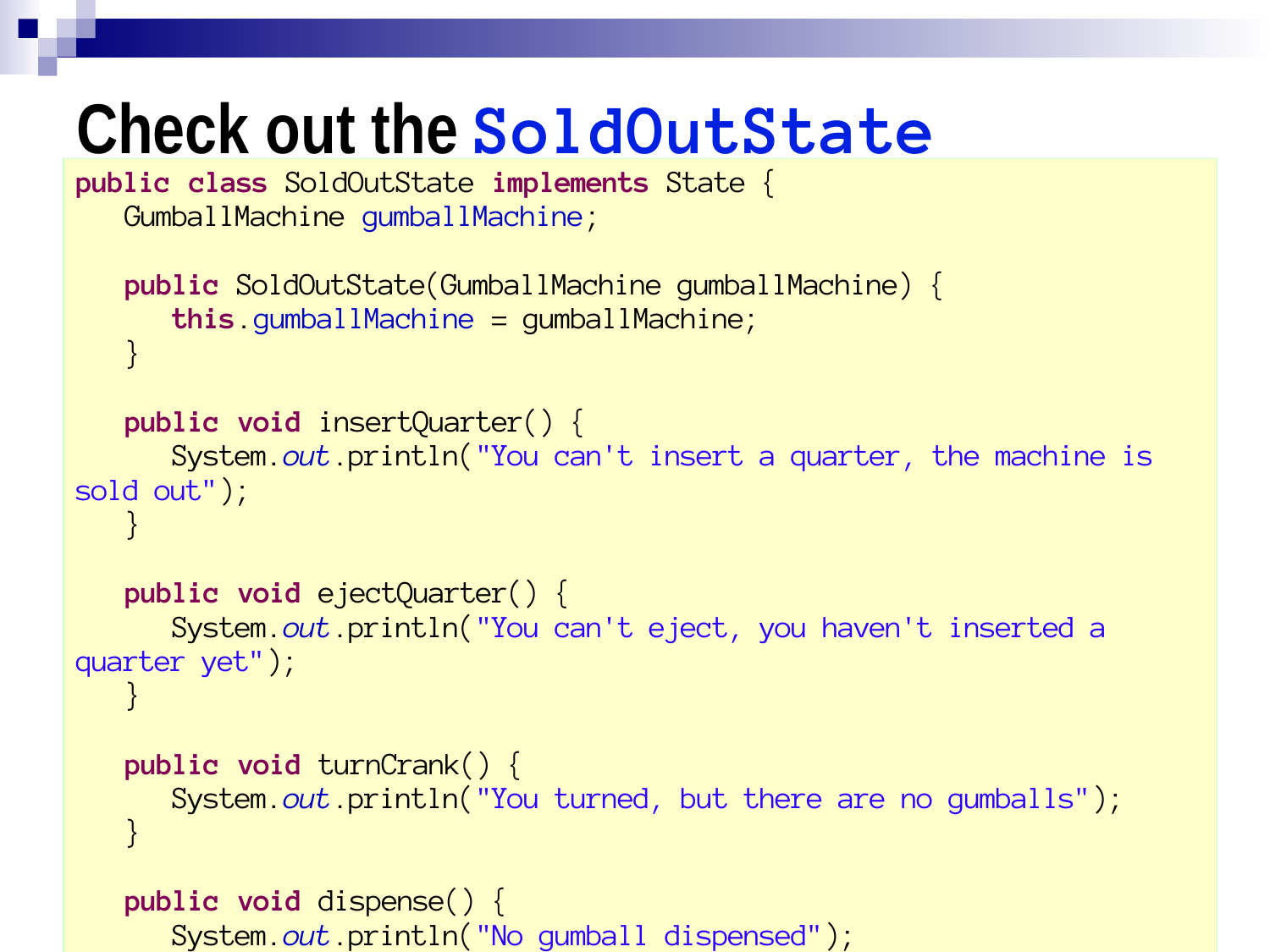

# Check out the SoldOutState
public class SoldOutState implements State {
   GumballMachine gumballMachine;

   public SoldOutState(GumballMachine gumballMachine) {
      this.gumballMachine = gumballMachine;
   }

   public void insertQuarter() {
      System.out.println("You can't insert a quarter, the machine is sold out");
   }

   public void ejectQuarter() {
      System.out.println("You can't eject, you haven't inserted a quarter yet");
   }

   public void turnCrank() {
      System.out.println("You turned, but there are no gumballs");
   }

   public void dispense() {
      System.out.println("No gumball dispensed");
   }
}
4/19/2023
18